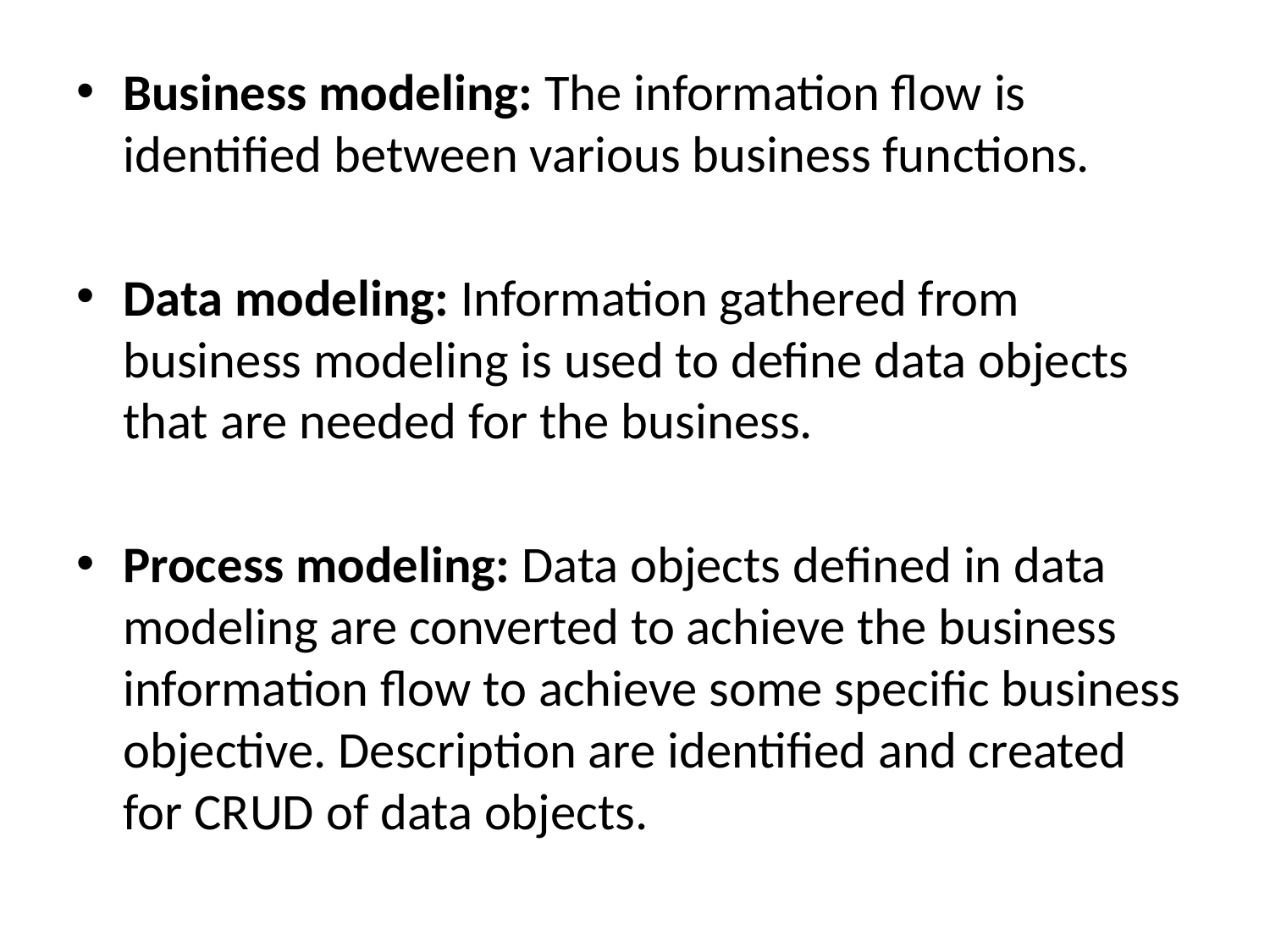

Business modeling: The information flow is identified between various business functions.

Data modeling: Information gathered from business modeling is used to define data objects that are needed for the business.

Process modeling: Data objects defined in data modeling are converted to achieve the business information flow to achieve some specific business objective. Description are identified and created for CRUD of data objects.